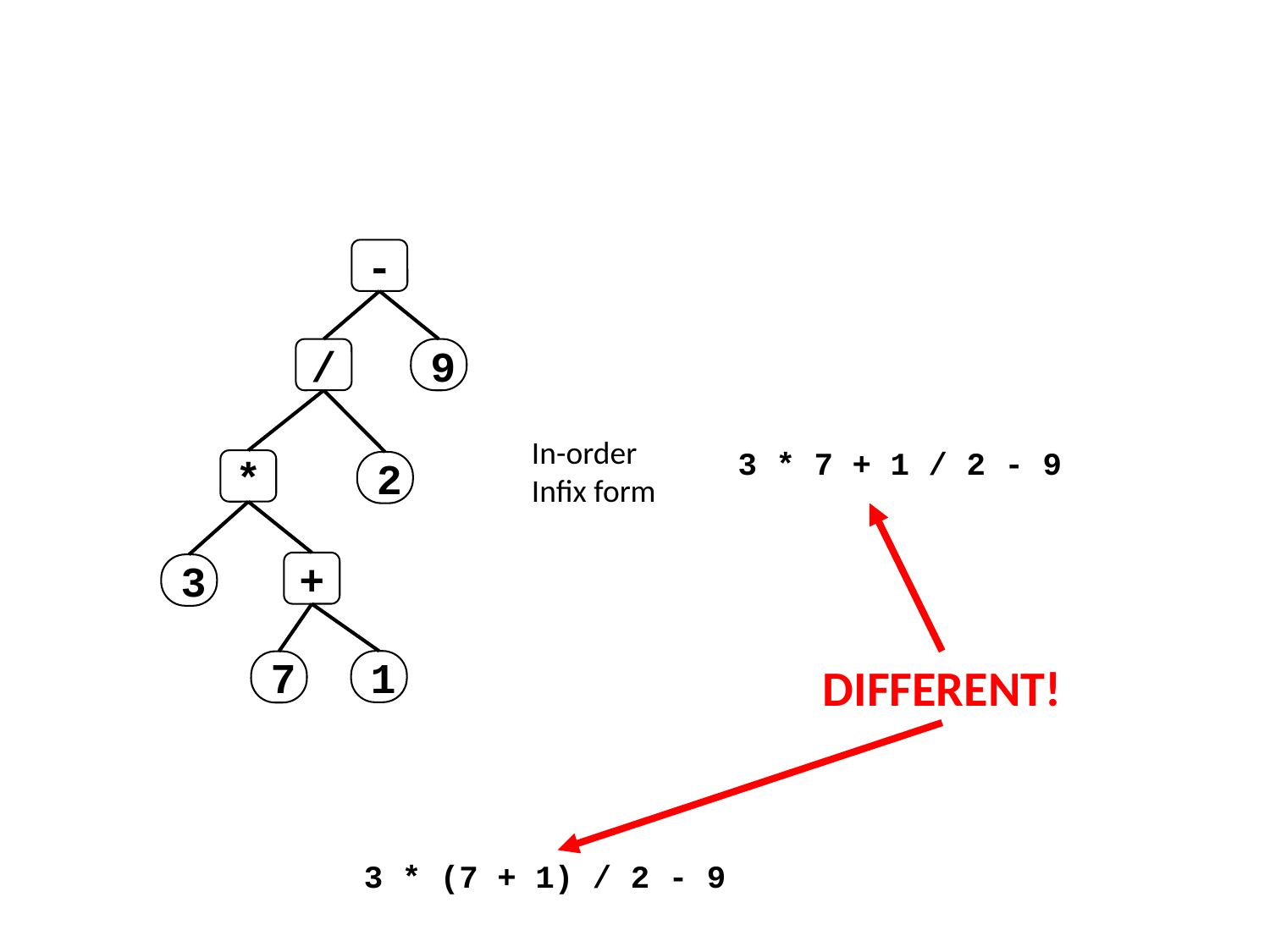

#
-
/
9
In-order
Infix form
3 * 7 + 1 / 2 - 9
*
2
+
3
1
DIFFERENT!
7
3 * (7 + 1) / 2 - 9